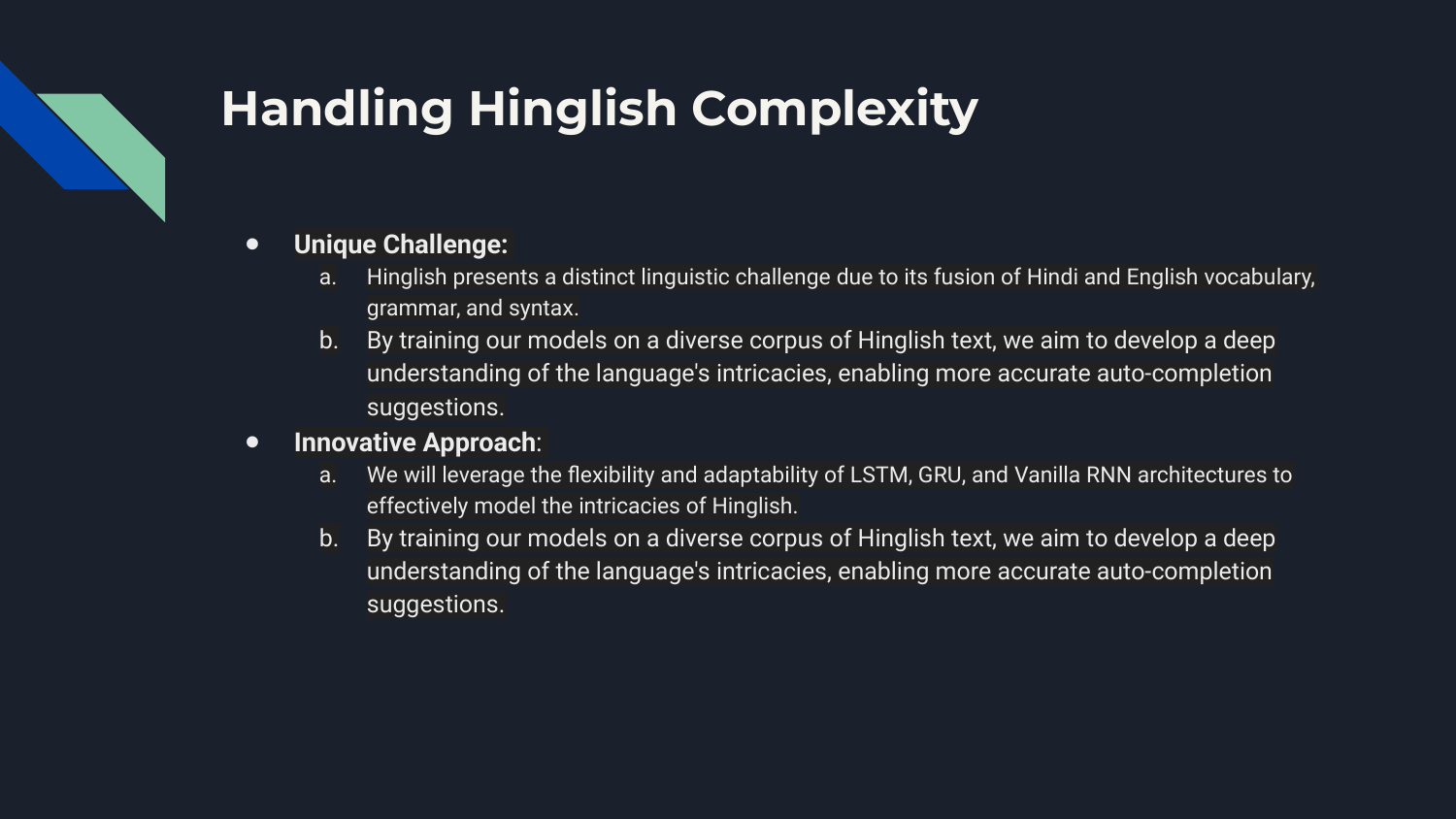

# Handling Hinglish Complexity
Unique Challenge:
Hinglish presents a distinct linguistic challenge due to its fusion of Hindi and English vocabulary, grammar, and syntax.
By training our models on a diverse corpus of Hinglish text, we aim to develop a deep understanding of the language's intricacies, enabling more accurate auto-completion suggestions.
Innovative Approach:
We will leverage the flexibility and adaptability of LSTM, GRU, and Vanilla RNN architectures to effectively model the intricacies of Hinglish.
By training our models on a diverse corpus of Hinglish text, we aim to develop a deep understanding of the language's intricacies, enabling more accurate auto-completion suggestions.